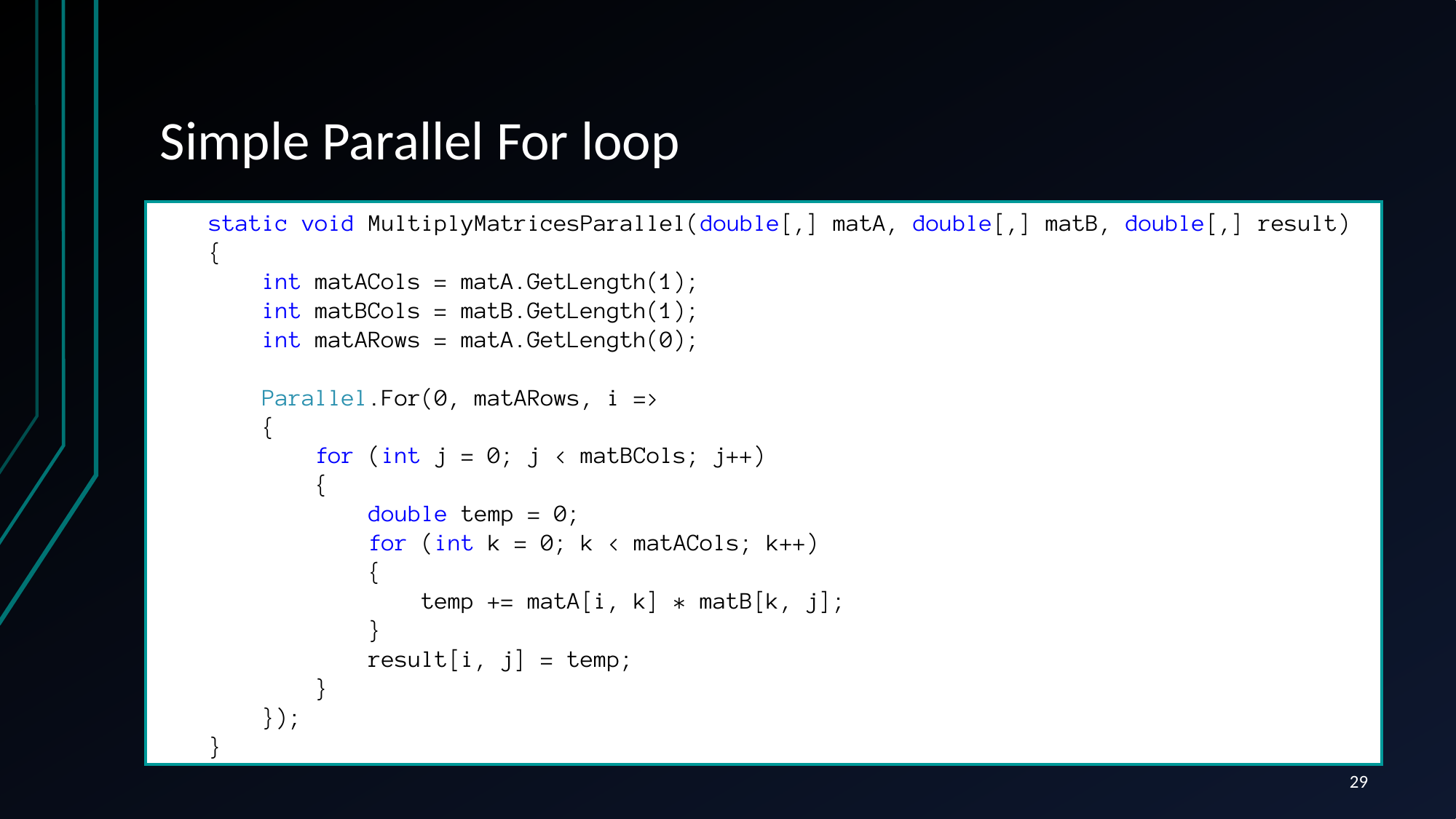

# Simple Parallel For loop
    static void MultiplyMatricesParallel(double[,] matA, double[,] matB, double[,] result)
    {
        int matACols = matA.GetLength(1);
        int matBCols = matB.GetLength(1);
        int matARows = matA.GetLength(0);

        Parallel.For(0, matARows, i =>
        {
            for (int j = 0; j < matBCols; j++)
            {
                double temp = 0;
                for (int k = 0; k < matACols; k++)
                {
                    temp += matA[i, k] * matB[k, j];
                }
                result[i, j] = temp;
            }
        });
    }

29